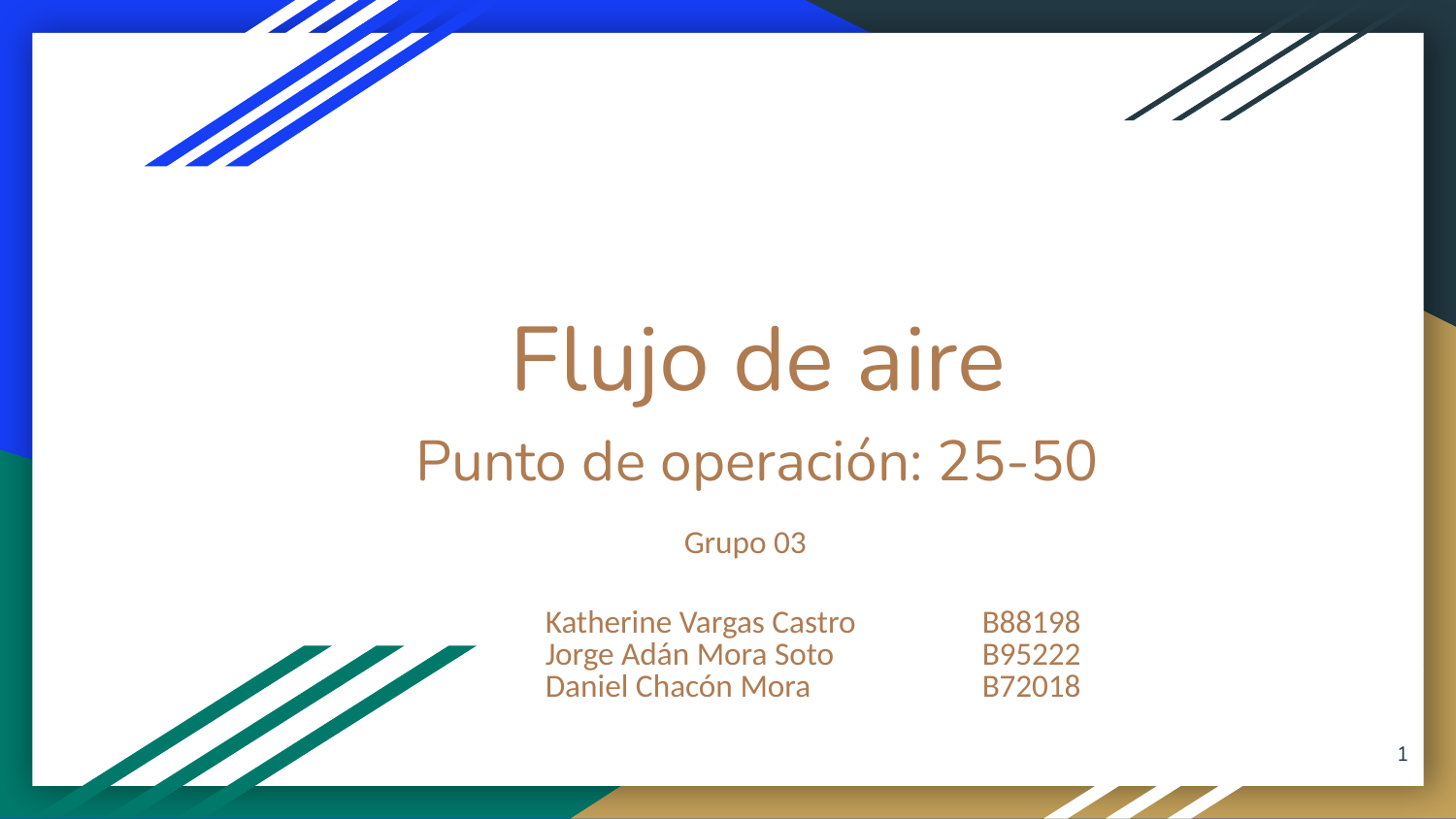

# Flujo de aire
Punto de operación: 25-50
Grupo 03
Katherine Vargas Castro	B88198
Jorge Adán Mora Soto		B95222
Daniel Chacón Mora		B72018
1